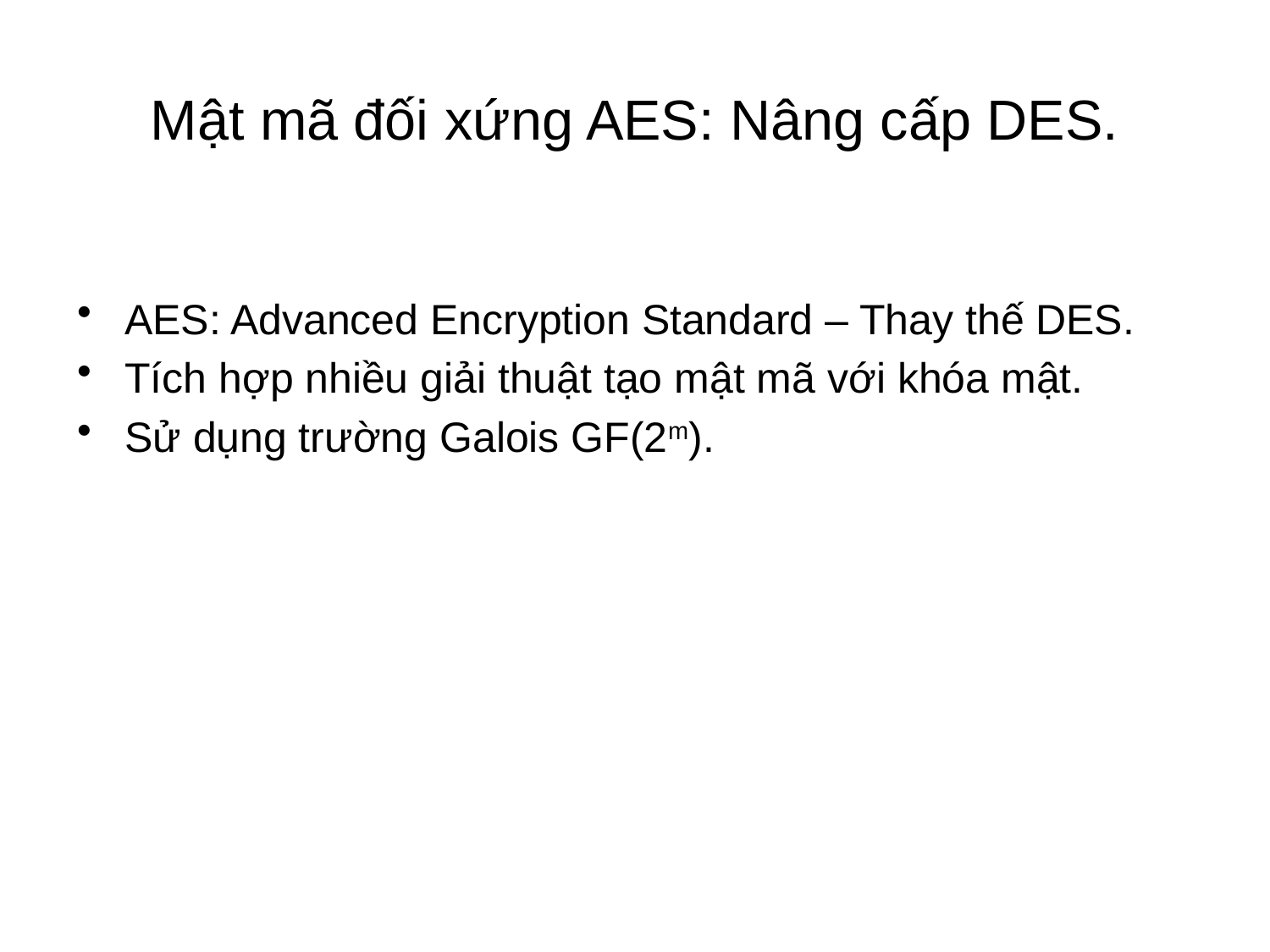

# Mật mã đối xứng AES: Nâng cấp DES.
AES: Advanced Encryption Standard – Thay thế DES.
Tích hợp nhiều giải thuật tạo mật mã với khóa mật.
Sử dụng trường Galois GF(2m).